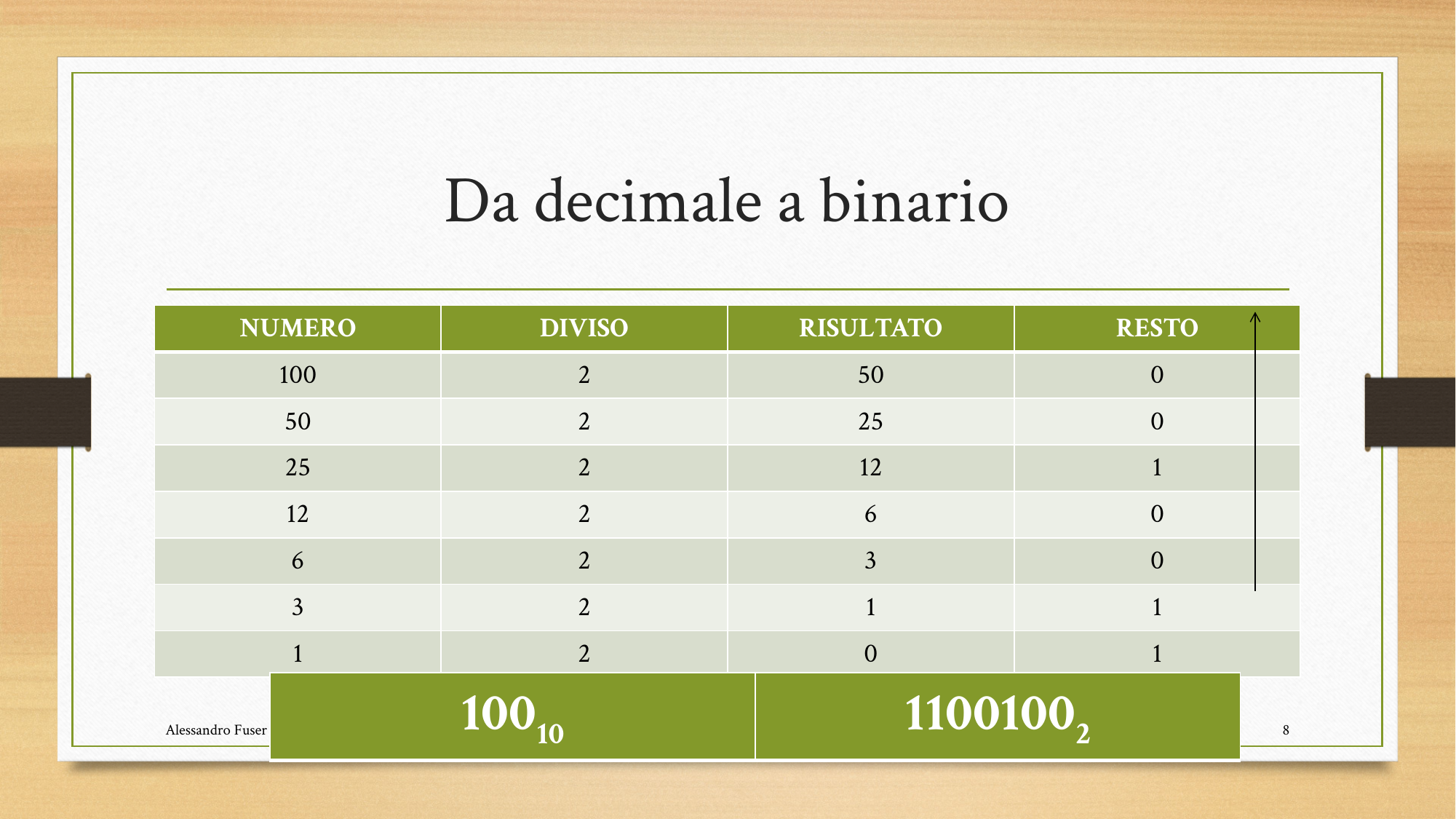

# Da decimale a binario
| NUMERO | DIVISO | RISULTATO | RESTO |
| --- | --- | --- | --- |
| 100 | 2 | 50 | 0 |
| 50 | 2 | 25 | 0 |
| 25 | 2 | 12 | 1 |
| 12 | 2 | 6 | 0 |
| 6 | 2 | 3 | 0 |
| 3 | 2 | 1 | 1 |
| 1 | 2 | 0 | 1 |
| 10010 | 11001002 |
| --- | --- |
Alessandro Fuser - Informatica
8